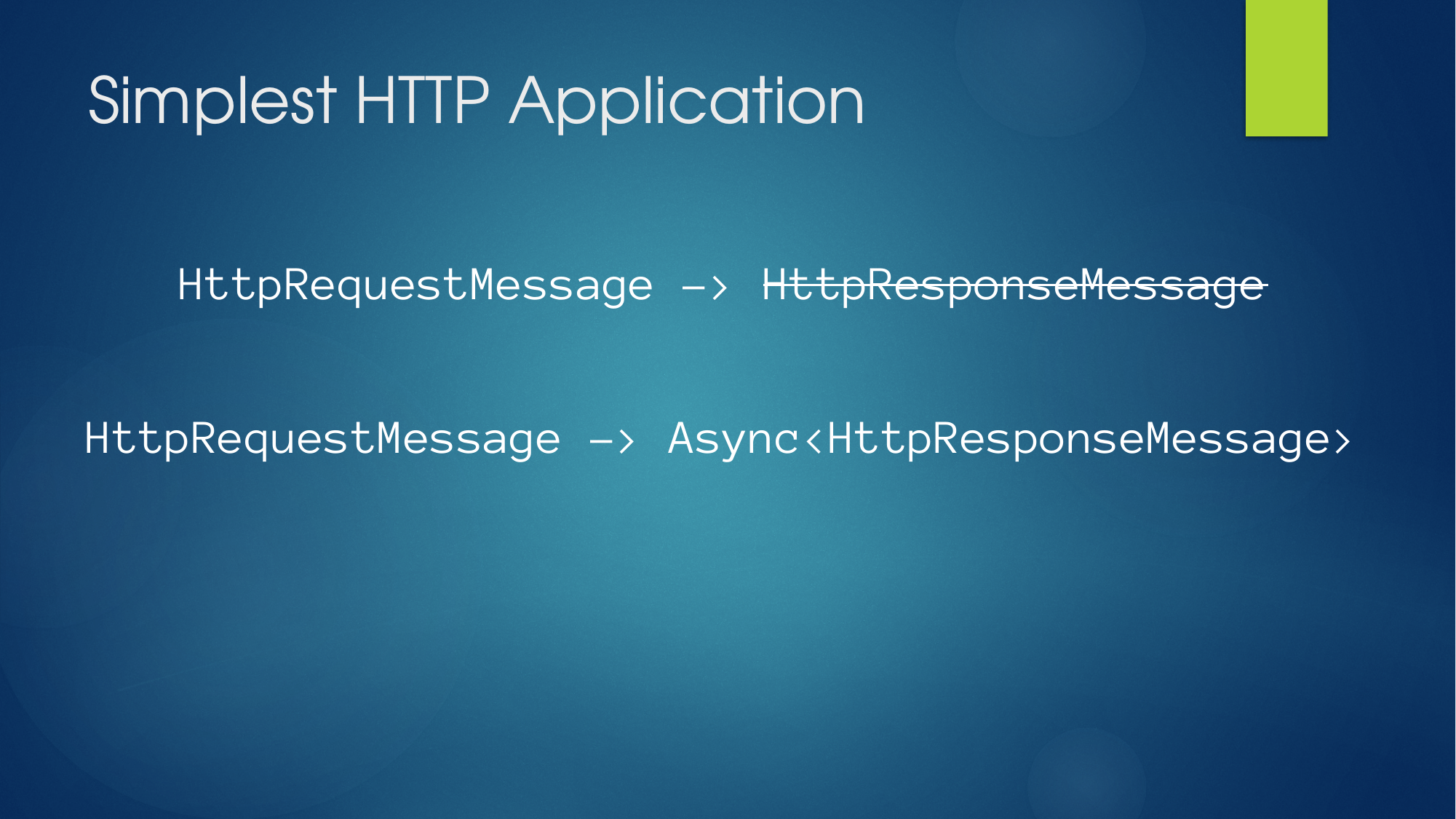

# Simplest HTTP Application
HttpRequestMessage -> HttpResponseMessage

HttpRequestMessage -> Async<HttpResponseMessage>